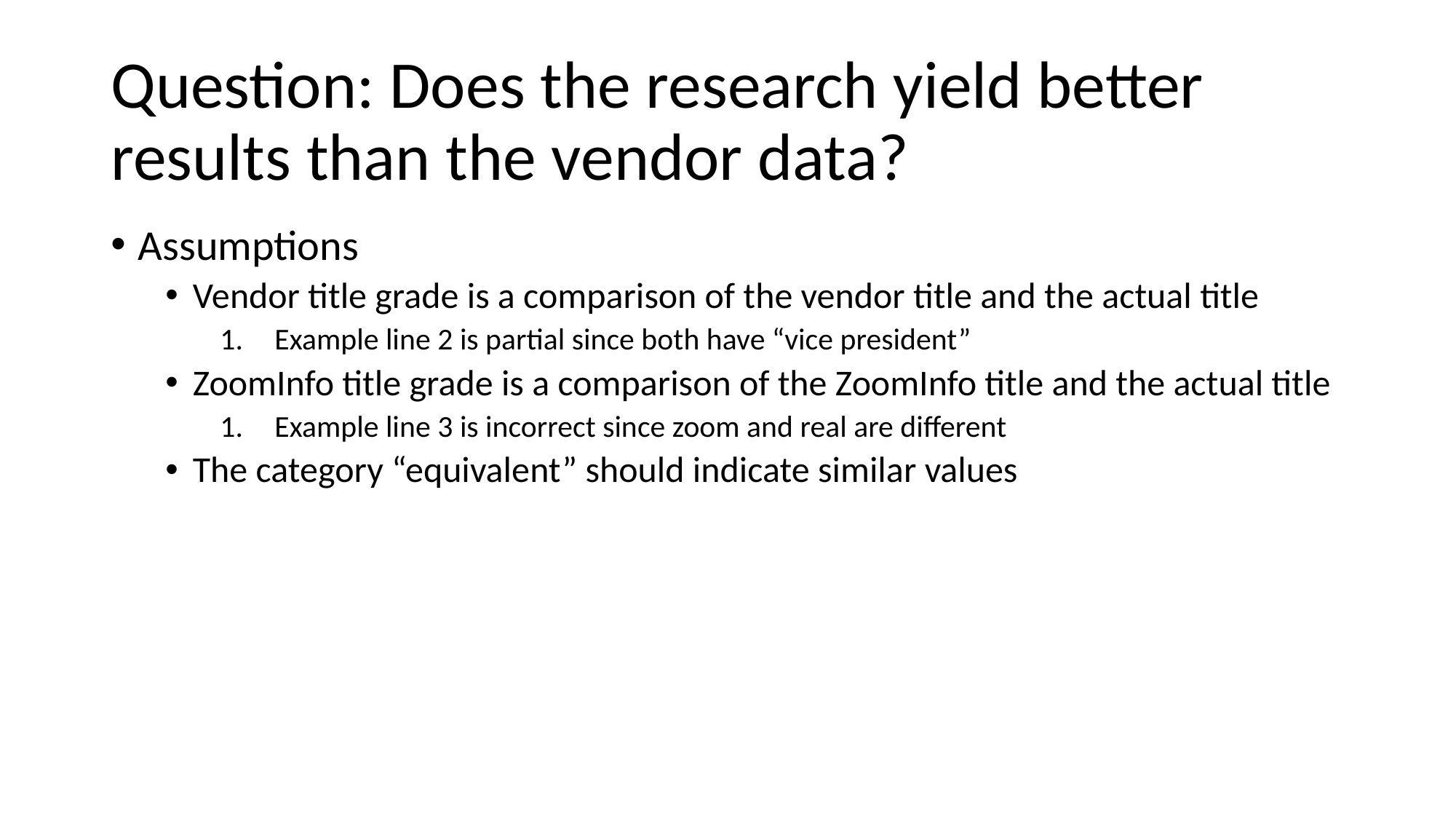

# Question: Does the research yield better results than the vendor data?
Assumptions
Vendor title grade is a comparison of the vendor title and the actual title
Example line 2 is partial since both have “vice president”
ZoomInfo title grade is a comparison of the ZoomInfo title and the actual title
Example line 3 is incorrect since zoom and real are different
The category “equivalent” should indicate similar values